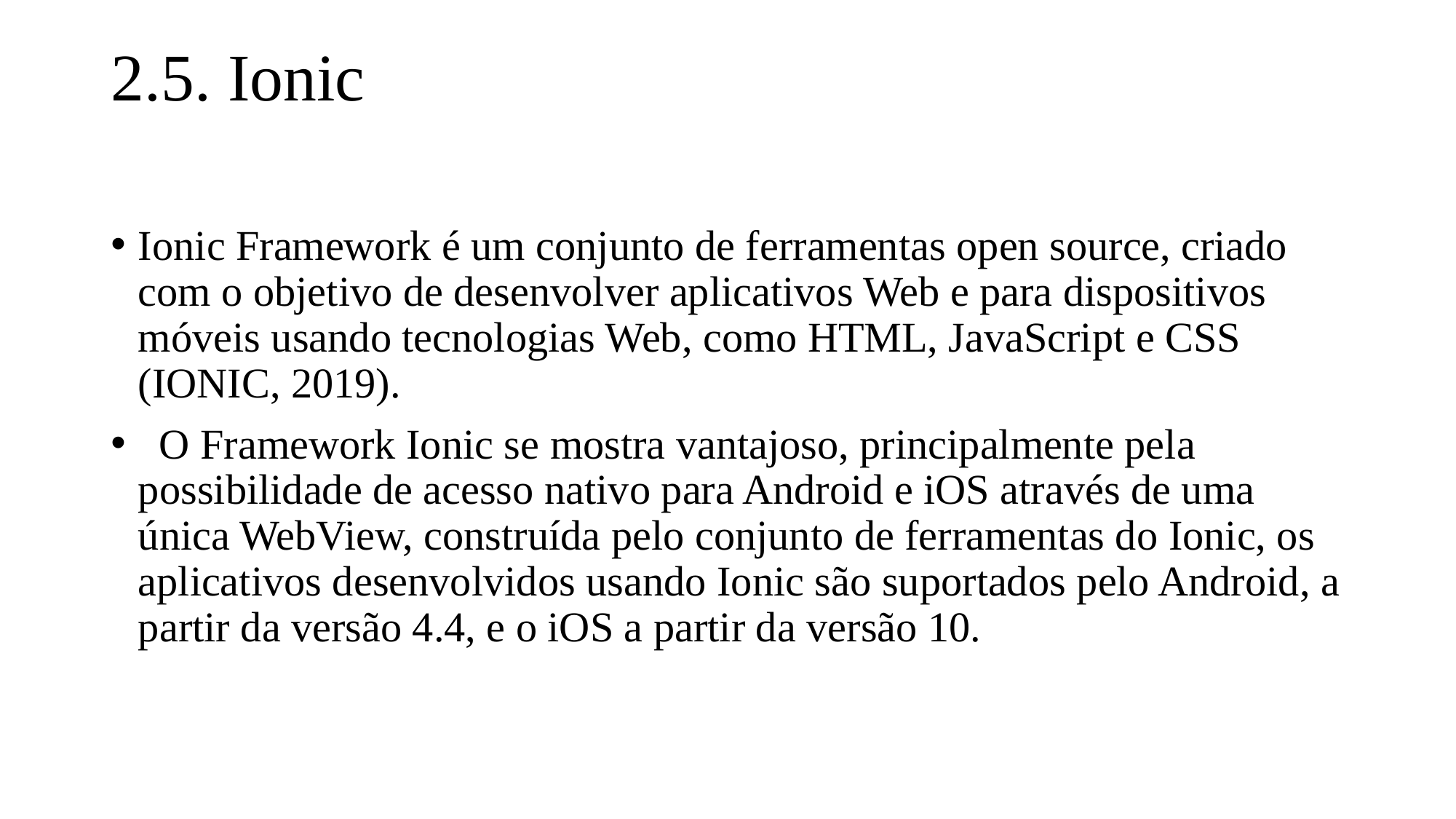

# 2.5. Ionic
Ionic Framework é um conjunto de ferramentas open source, criado com o objetivo de desenvolver aplicativos Web e para dispositivos móveis usando tecnologias Web, como HTML, JavaScript e CSS (IONIC, 2019).
  O Framework Ionic se mostra vantajoso, principalmente pela possibilidade de acesso nativo para Android e iOS através de uma única WebView, construída pelo conjunto de ferramentas do Ionic, os aplicativos desenvolvidos usando Ionic são suportados pelo Android, a partir da versão 4.4, e o iOS a partir da versão 10.